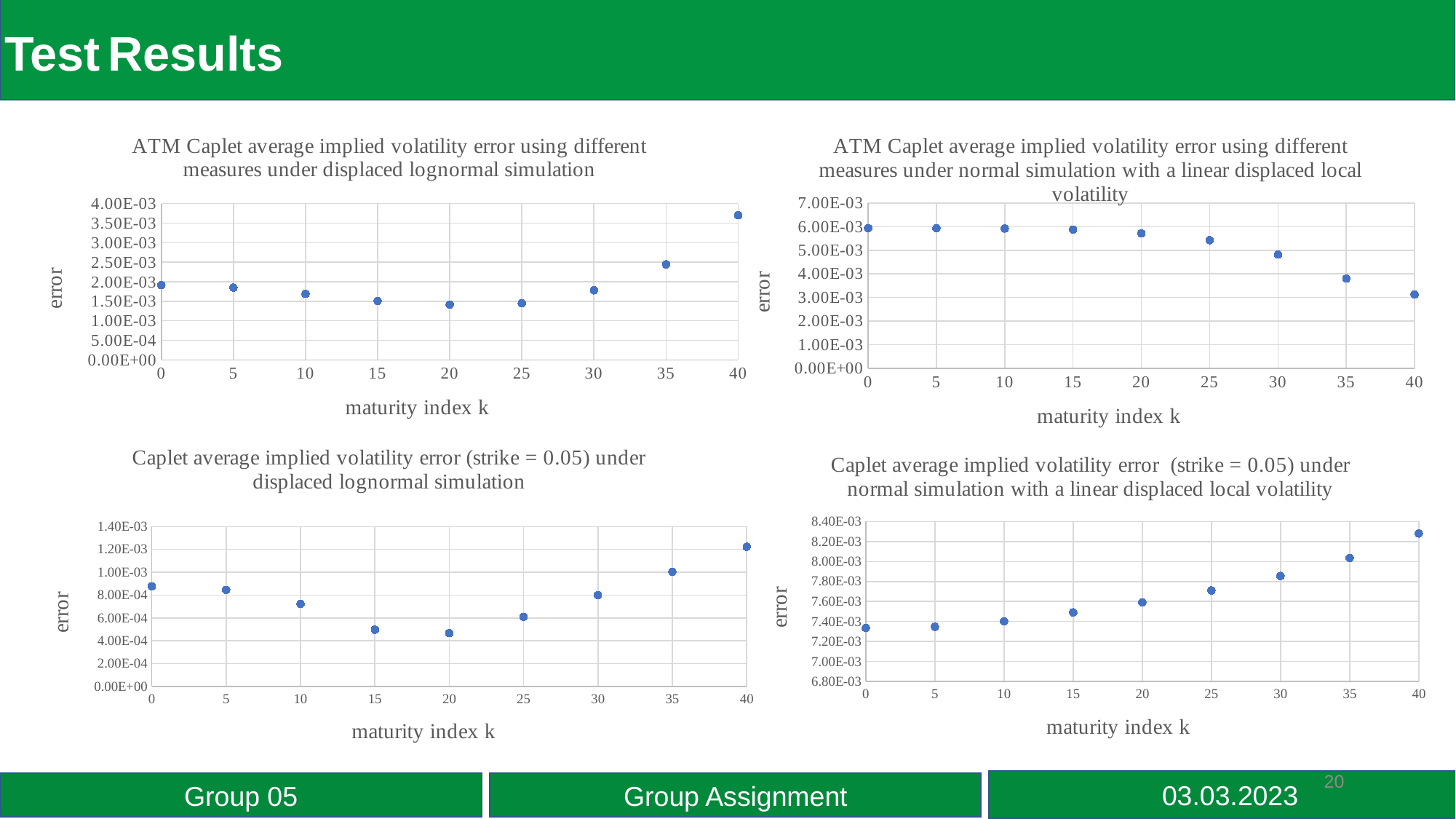

Test Results

### Chart: ATM Caplet average implied volatility error using different measures under displaced lognormal simulation

| Category |  |
|---|---|

### Chart: ATM Caplet average implied volatility error using different measures under normal simulation with a linear displaced local volatility

| Category |  |
|---|---|

### Chart: Caplet average implied volatility error  (strike = 0.05) under normal simulation with a linear displaced local volatility

| Category |  |
|---|---|

### Chart: Caplet average implied volatility error (strike = 0.05) under displaced lognormal simulation

| Category |  |
|---|---|
20